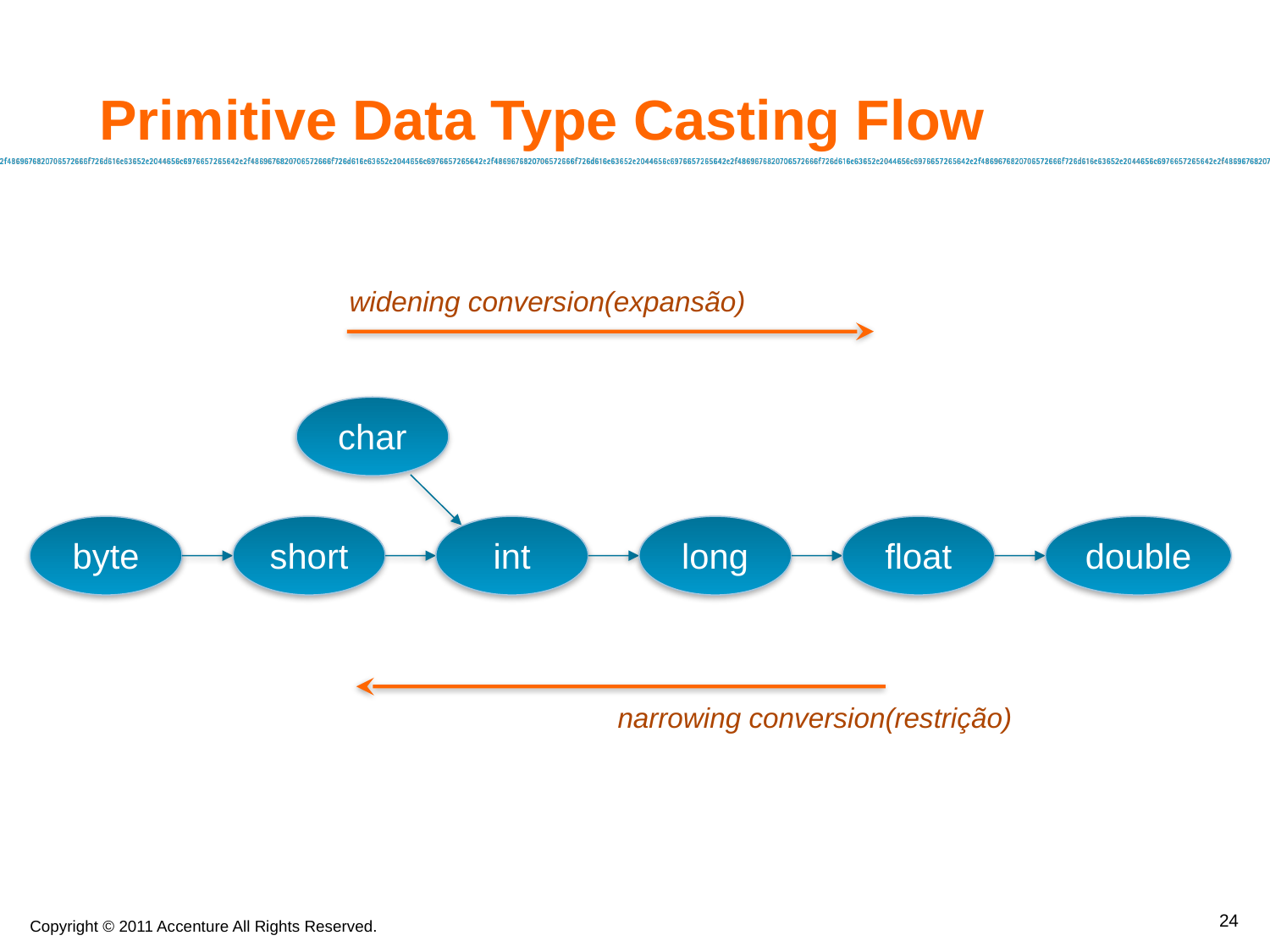

Primitive Data Type Casting Flow
widening conversion(expansão)

char

byte
short
int
long
float
double

narrowing conversion(restrição)
24